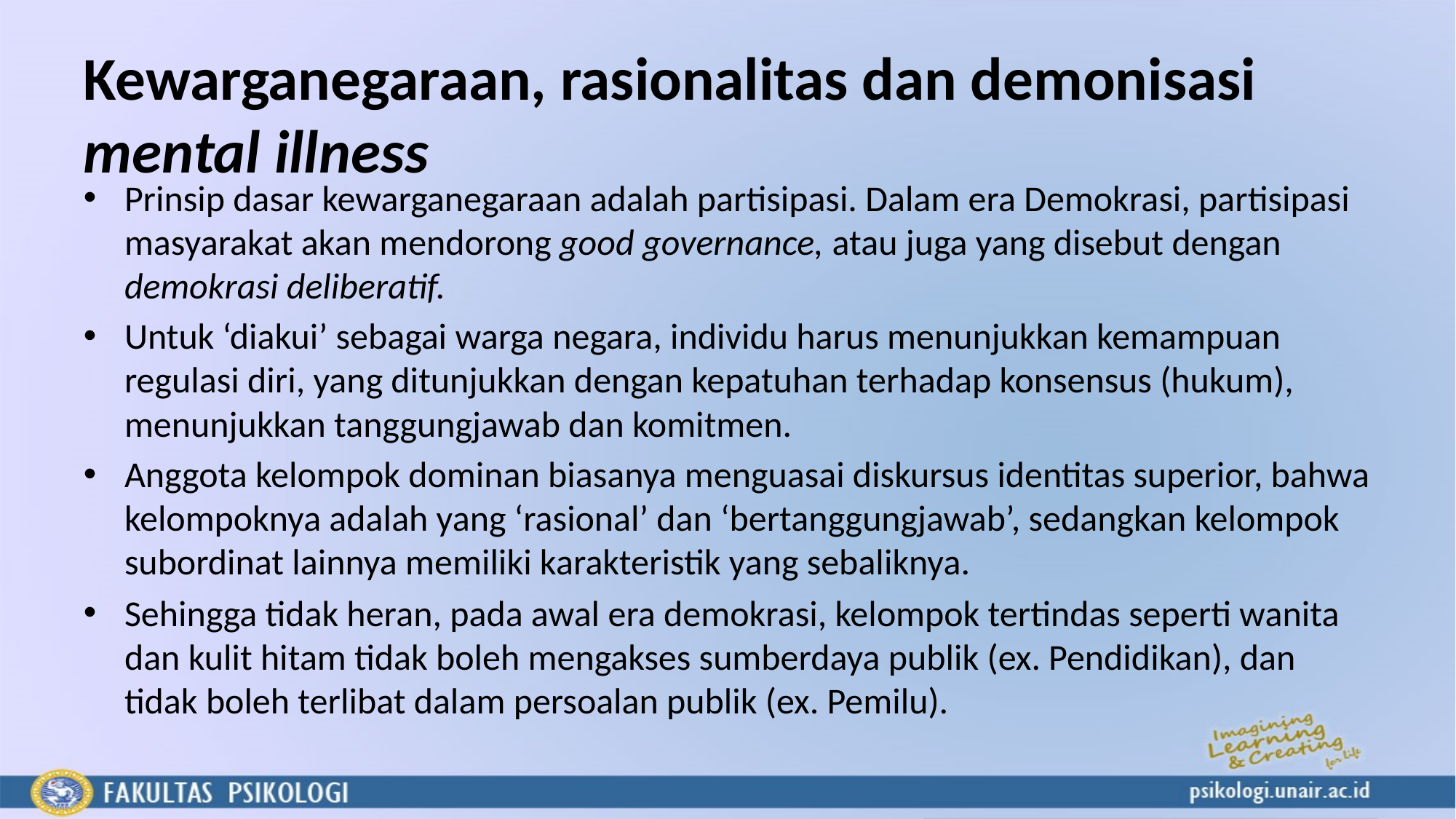

# Kewarganegaraan, rasionalitas dan demonisasi mental illness
Prinsip dasar kewarganegaraan adalah partisipasi. Dalam era Demokrasi, partisipasi masyarakat akan mendorong good governance, atau juga yang disebut dengan demokrasi deliberatif.
Untuk ‘diakui’ sebagai warga negara, individu harus menunjukkan kemampuan regulasi diri, yang ditunjukkan dengan kepatuhan terhadap konsensus (hukum), menunjukkan tanggungjawab dan komitmen.
Anggota kelompok dominan biasanya menguasai diskursus identitas superior, bahwa kelompoknya adalah yang ‘rasional’ dan ‘bertanggungjawab’, sedangkan kelompok subordinat lainnya memiliki karakteristik yang sebaliknya.
Sehingga tidak heran, pada awal era demokrasi, kelompok tertindas seperti wanita dan kulit hitam tidak boleh mengakses sumberdaya publik (ex. Pendidikan), dan tidak boleh terlibat dalam persoalan publik (ex. Pemilu).